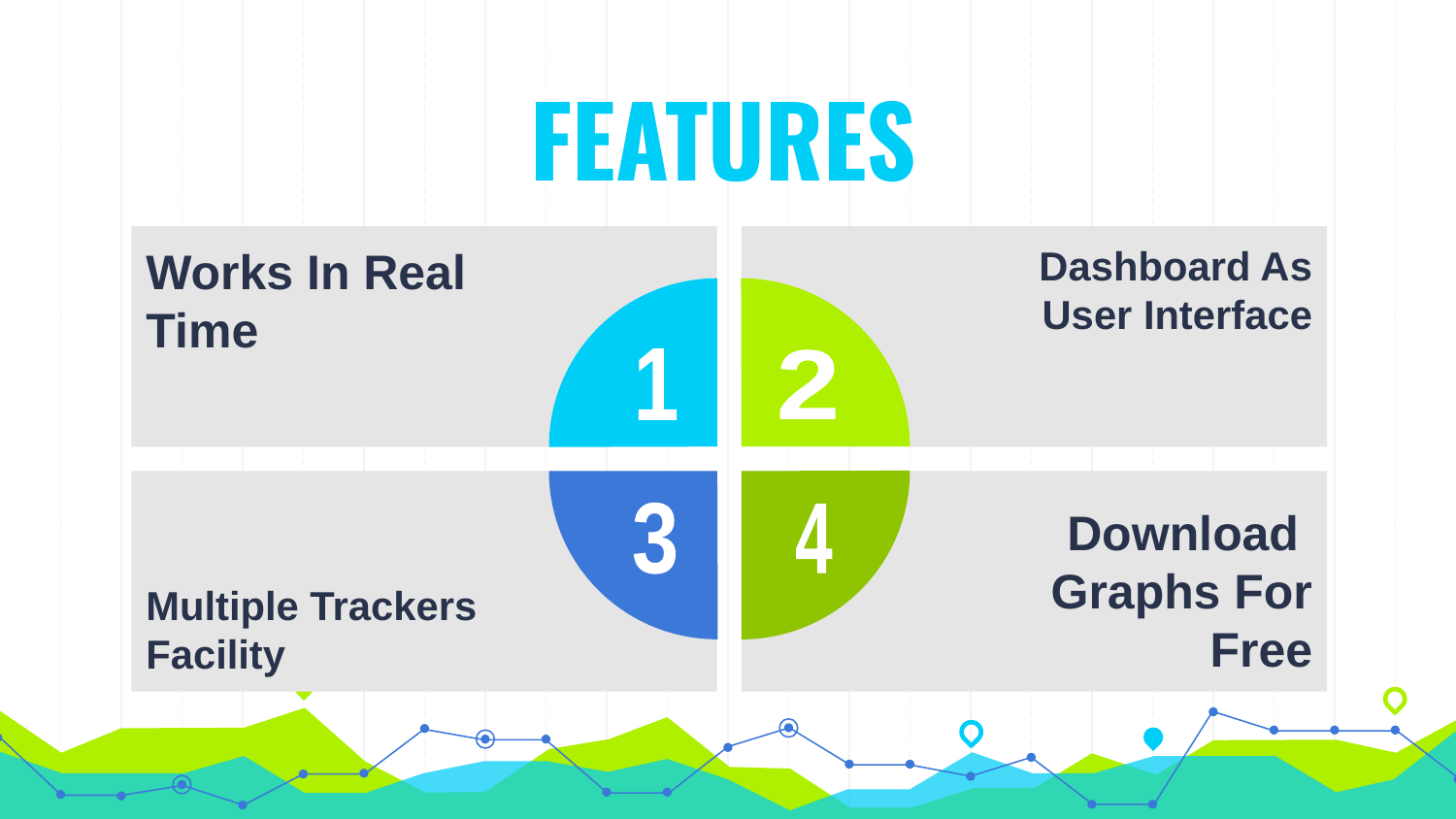

# FEATURES
Works In Real Time

Dashboard As User Interface

1
2

Multiple Trackers Facility
Download  Graphs For Free
3
4